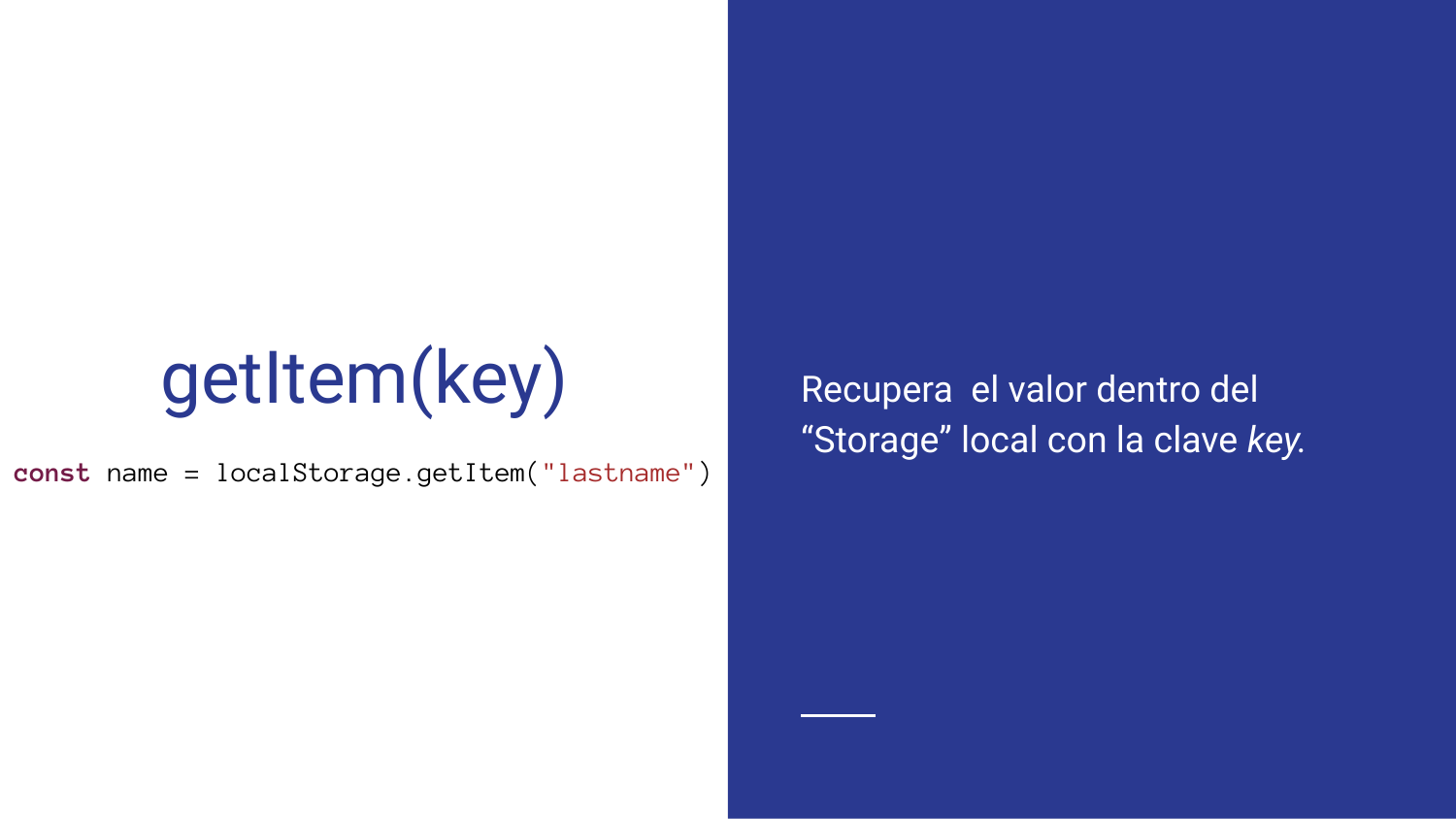

Recupera  el valor dentro del “Storage” local con la clave key.
# getItem(key)
const name = localStorage.getItem("lastname")